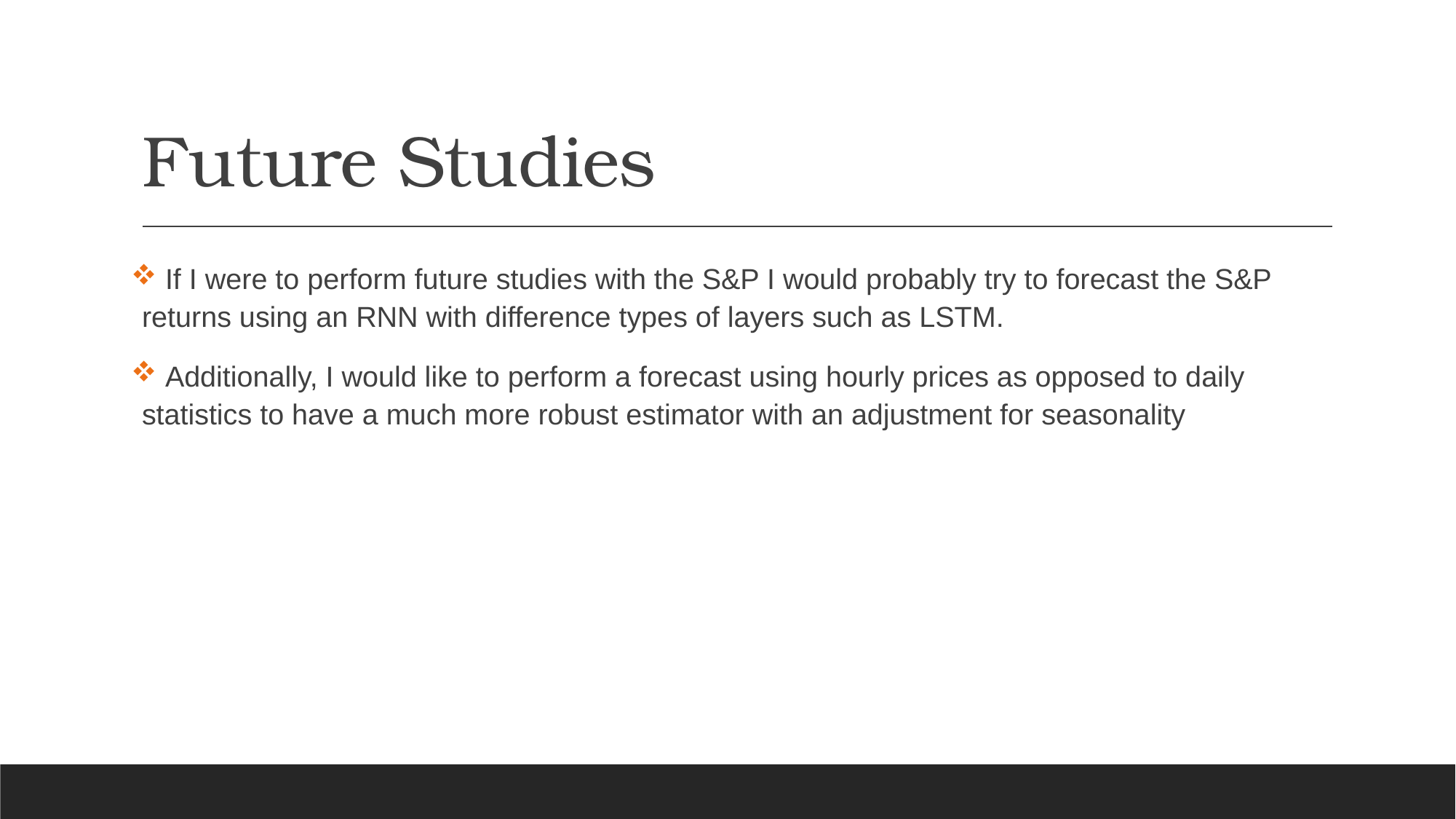

# Future Studies
 If I were to perform future studies with the S&P I would probably try to forecast the S&P returns using an RNN with difference types of layers such as LSTM.
 Additionally, I would like to perform a forecast using hourly prices as opposed to daily statistics to have a much more robust estimator with an adjustment for seasonality